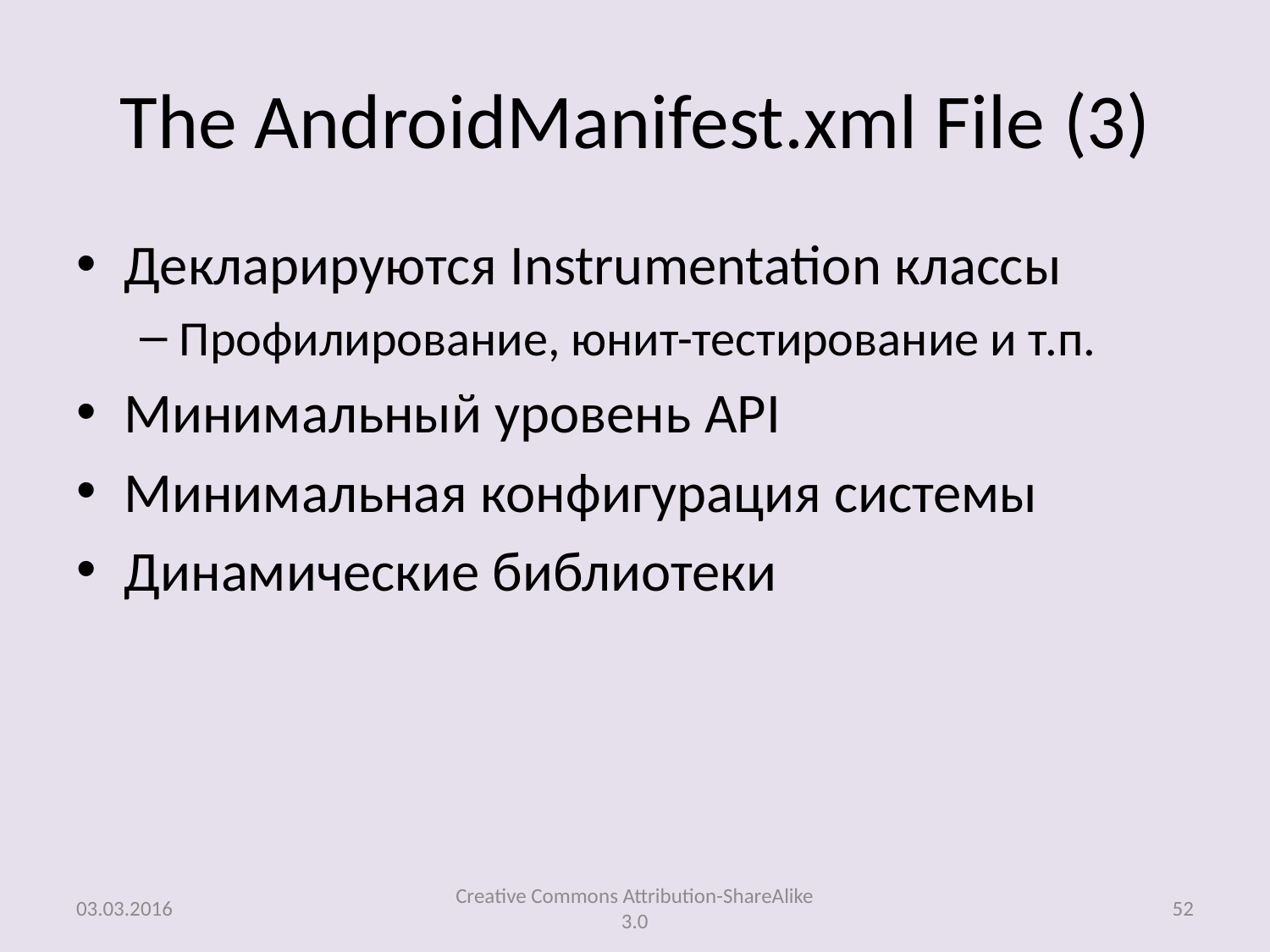

# The AndroidManifest.xml File (3)
Декларируются Instrumentation классы
Профилирование, юнит-тестирование и т.п.
Минимальный уровень API
Минимальная конфигурация системы
Динамические библиотеки

03.03.2016
Creative Commons Attribution-ShareAlike 3.0
52